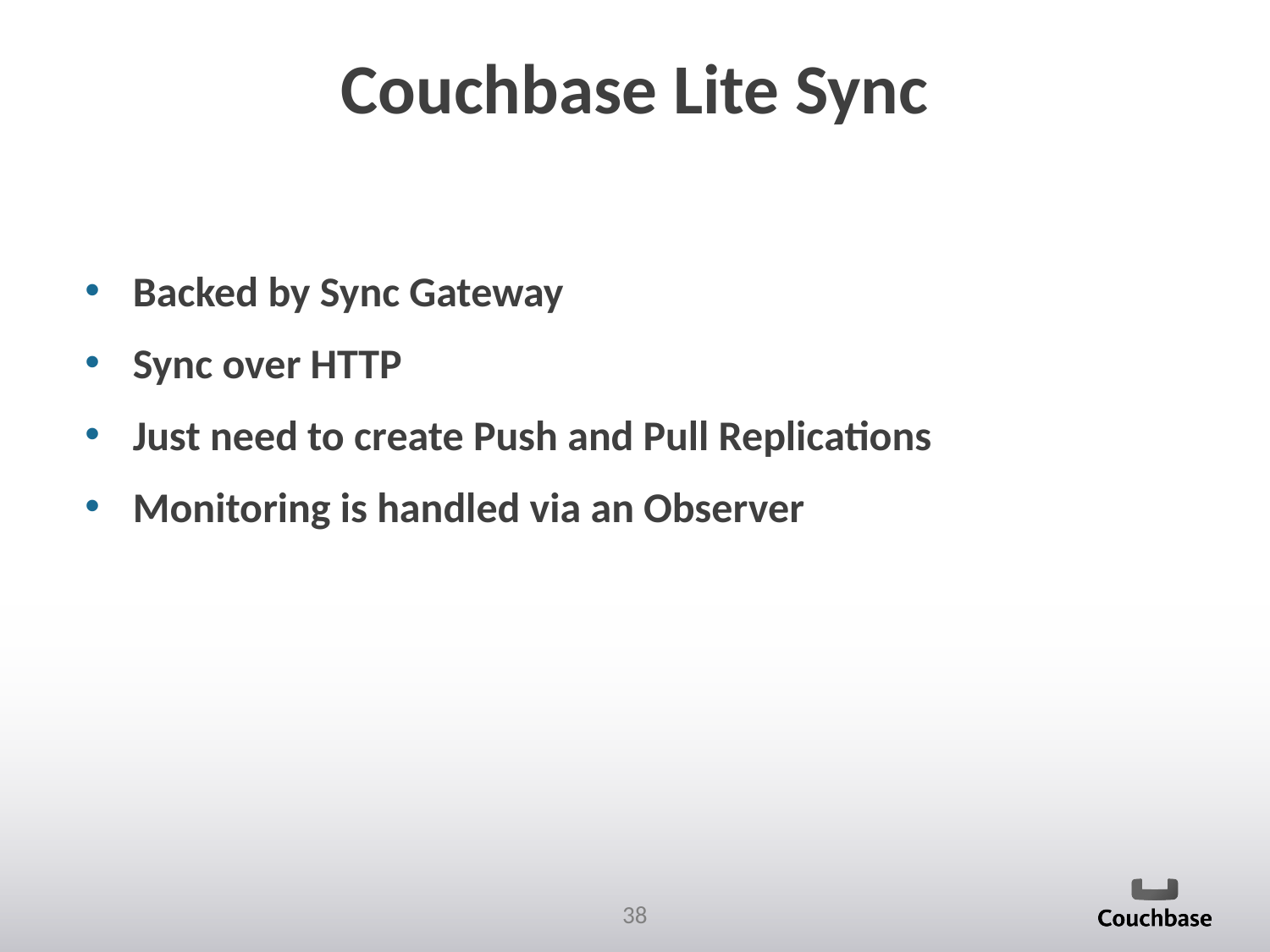

# Couchbase Lite Sync
Backed by Sync Gateway
Sync over HTTP
Just need to create Push and Pull Replications
Monitoring is handled via an Observer